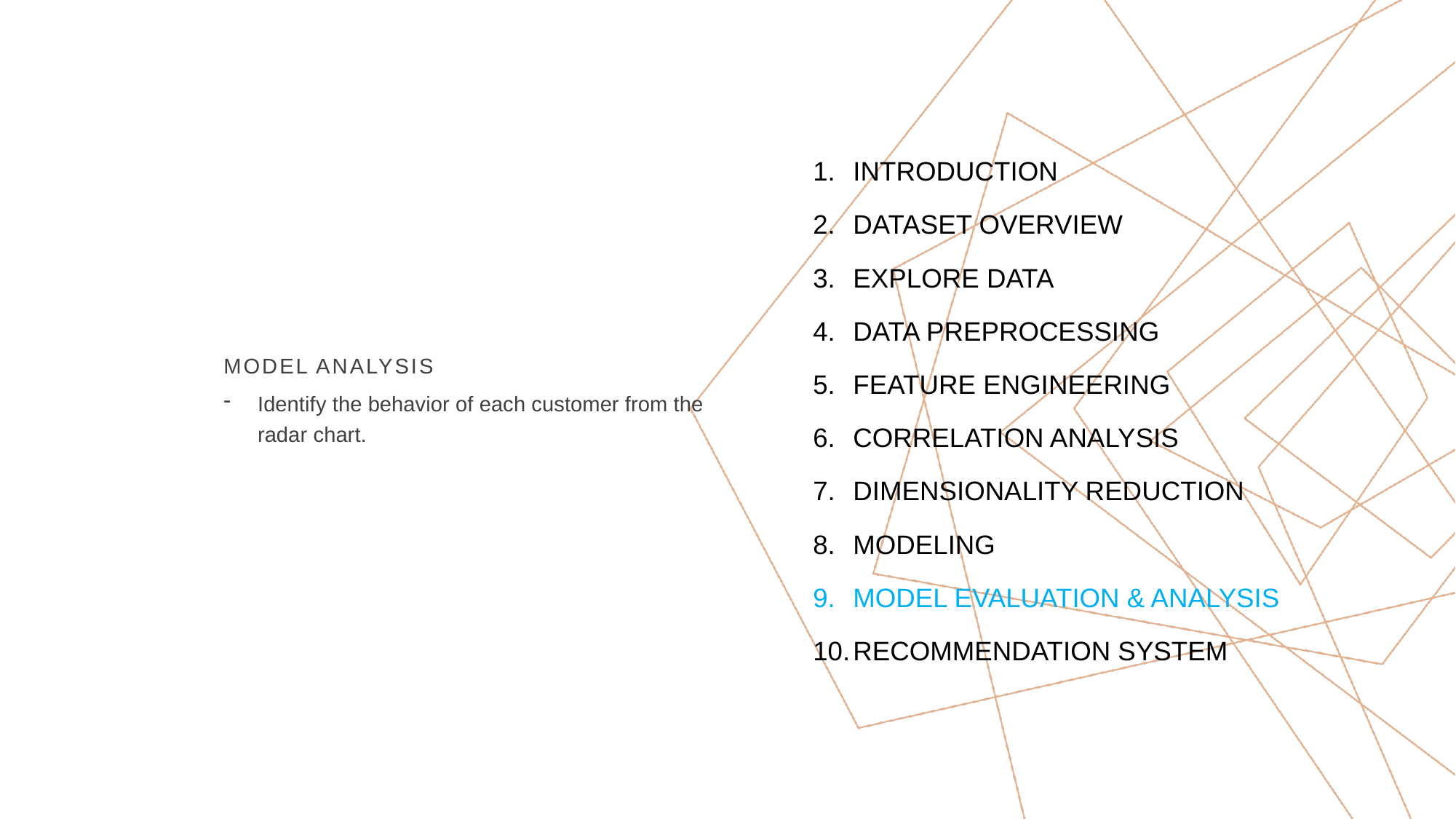

INTRODUCTION
DATASET OVERVIEW
EXPLORE DATA
DATA PREPROCESSING
FEATURE ENGINEERING
CORRELATION ANALYSIS
DIMENSIONALITY REDUCTION
MODELING
MODEL EVALUATION & ANALYSIS
RECOMMENDATION SYSTEM

# MODEL ANALYSIS
Identify the behavior of each customer from the radar chart.